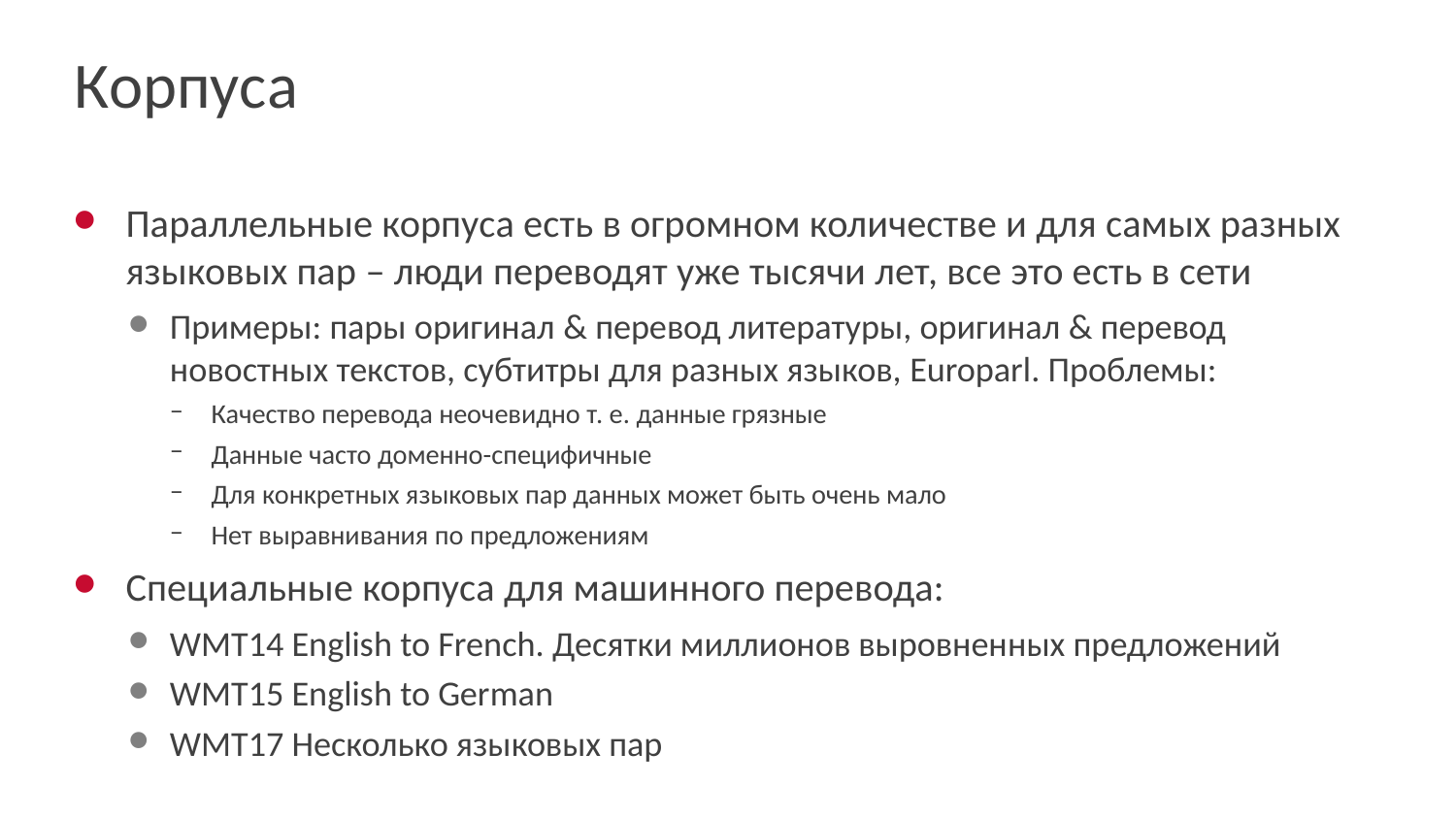

# Корпуса
Параллельные корпуса есть в огромном количестве и для самых разных языковых пар – люди переводят уже тысячи лет, все это есть в сети
Примеры: пары оригинал & перевод литературы, оригинал & перевод новостных текстов, субтитры для разных языков, Europarl. Проблемы:
Качество перевода неочевидно т. е. данные грязные
Данные часто доменно-специфичные
Для конкретных языковых пар данных может быть очень мало
Нет выравнивания по предложениям
Специальные корпуса для машинного перевода:
WMT14 English to French. Десятки миллионов выровненных предложений
WMT15 English to German
WMT17 Несколько языковых пар
5
Confidential